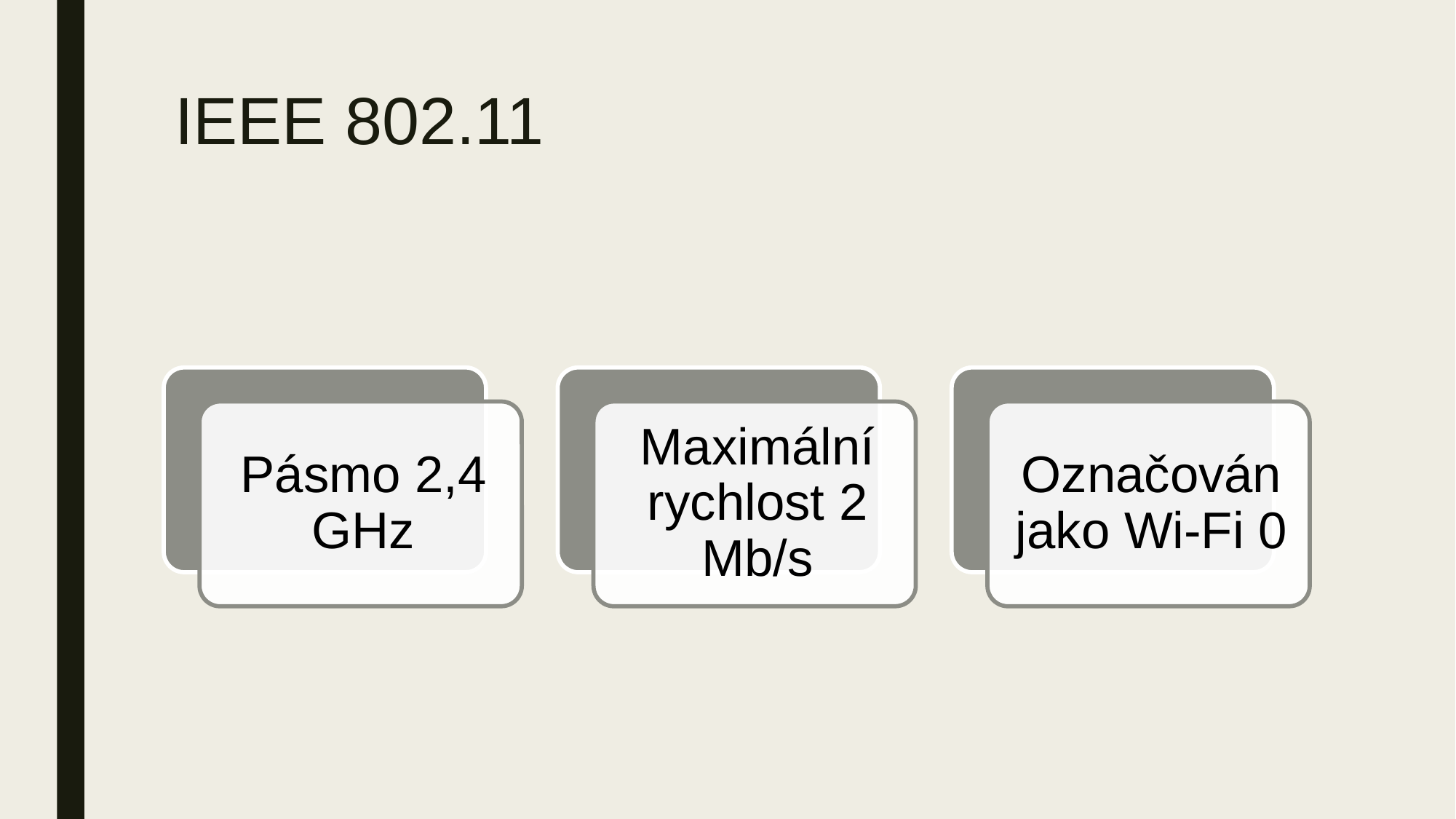

# IEEE 802.11
Pásmo 2,4 GHz
Maximální rychlost 2 Mb/s
Označován jako Wi-Fi 0